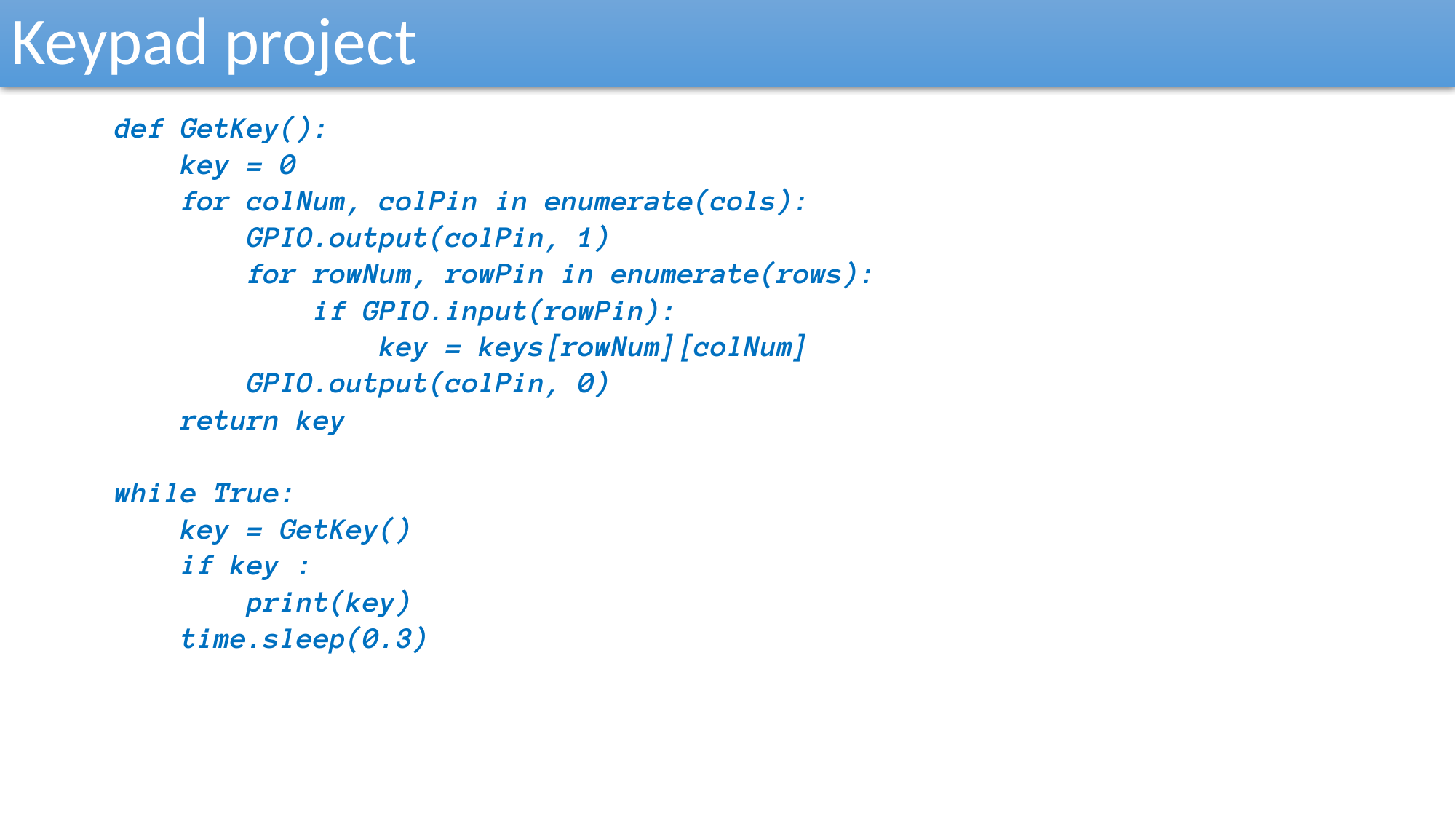

Keypad project
def GetKey():
    key = 0
    for colNum, colPin in enumerate(cols):
        GPIO.output(colPin, 1)
        for rowNum, rowPin in enumerate(rows):
            if GPIO.input(rowPin):
                key = keys[rowNum][colNum]
        GPIO.output(colPin, 0)
    return key

while True:
    key = GetKey()
    if key :
        print(key)
    time.sleep(0.3)